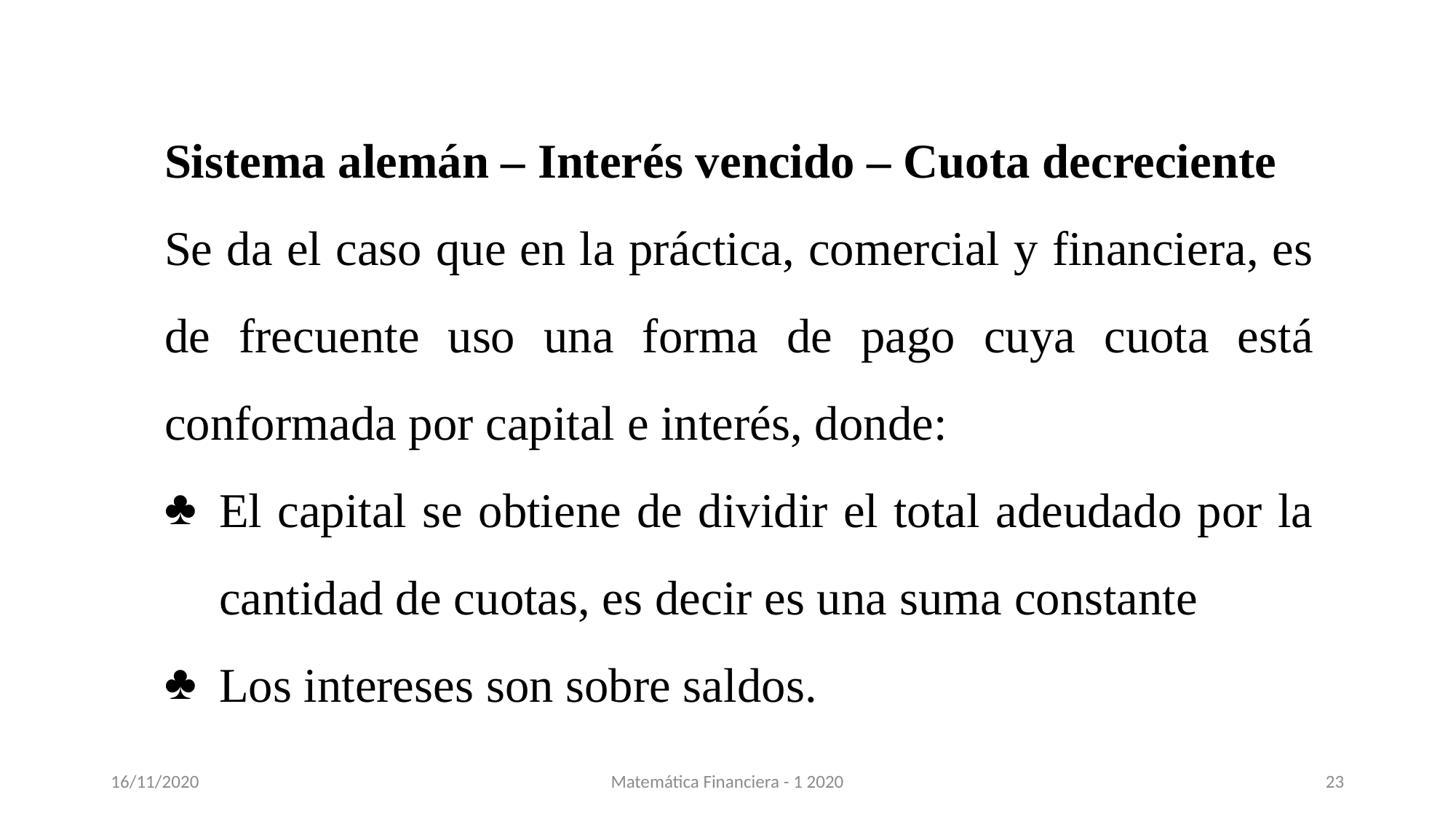

Sistema alemán – Interés vencido – Cuota decreciente
Se da el caso que en la práctica, comercial y financiera, es de frecuente uso una forma de pago cuya cuota está conformada por capital e interés, donde:
El capital se obtiene de dividir el total adeudado por la cantidad de cuotas, es decir es una suma constante
Los intereses son sobre saldos.
16/11/2020
Matemática Financiera - 1 2020
23